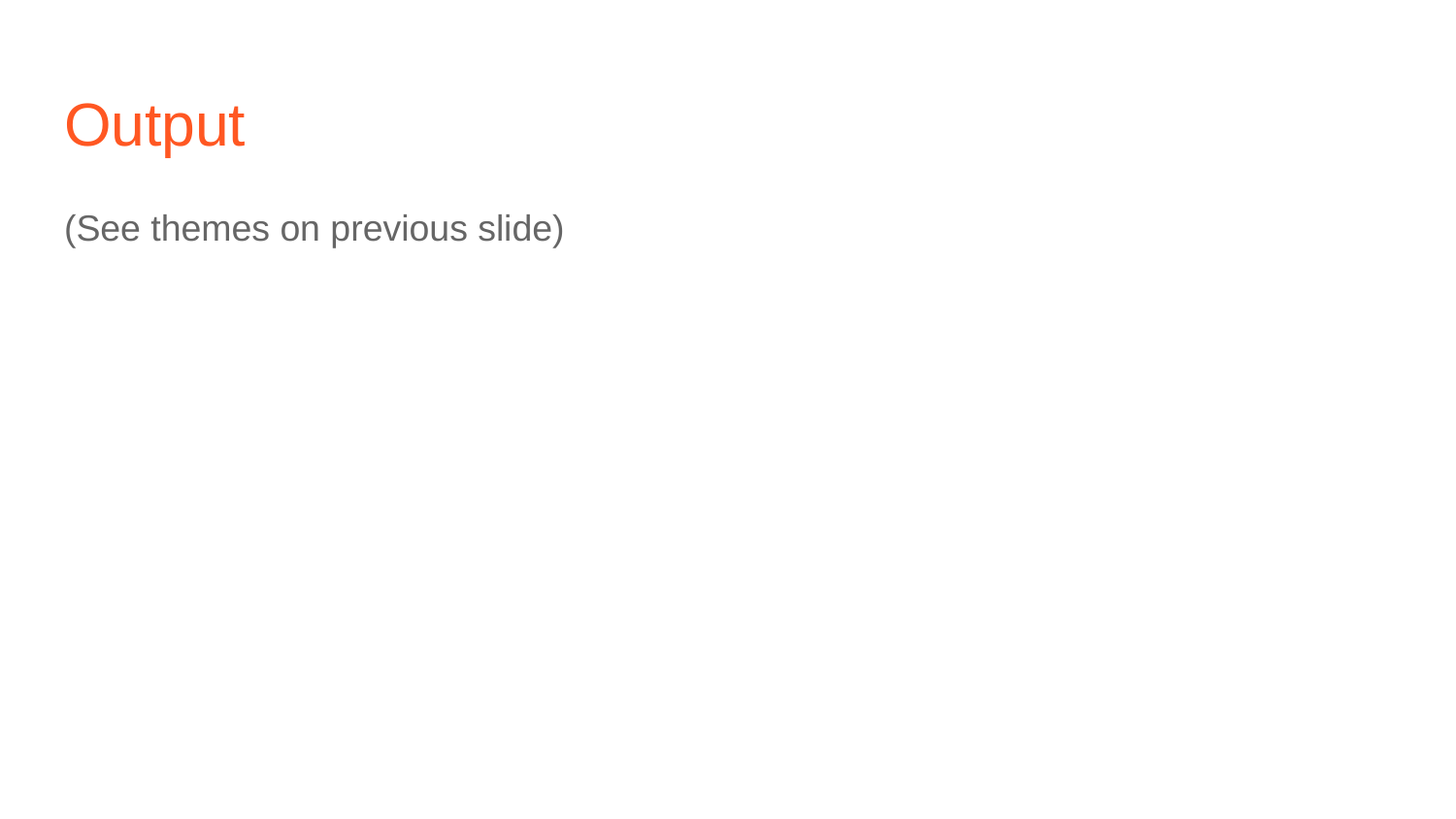

# Output
(See themes on previous slide)